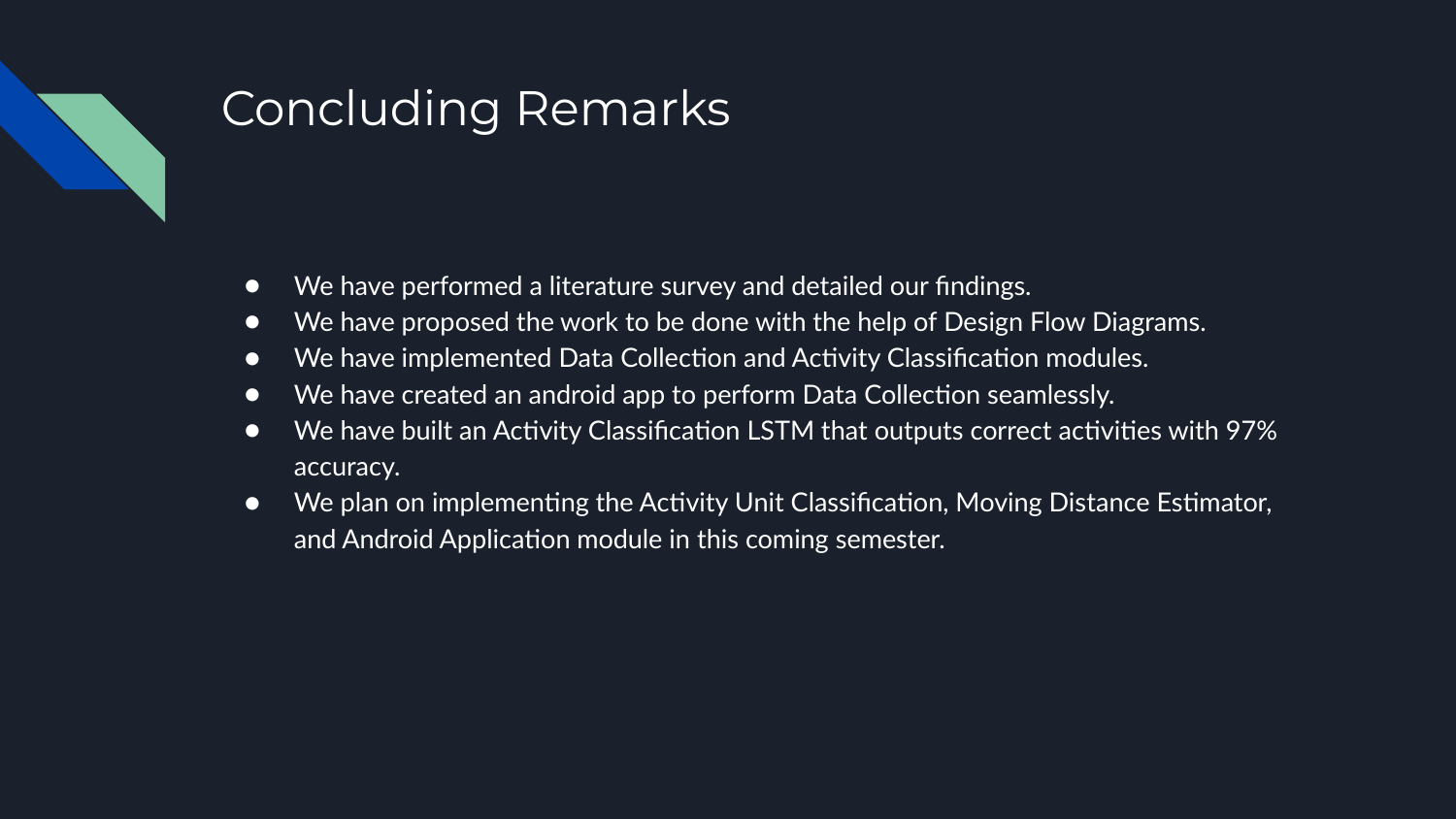

# Concluding Remarks
We have performed a literature survey and detailed our findings.
We have proposed the work to be done with the help of Design Flow Diagrams.
We have implemented Data Collection and Activity Classification modules.
We have created an android app to perform Data Collection seamlessly.
We have built an Activity Classification LSTM that outputs correct activities with 97% accuracy.
We plan on implementing the Activity Unit Classification, Moving Distance Estimator, and Android Application module in this coming semester.